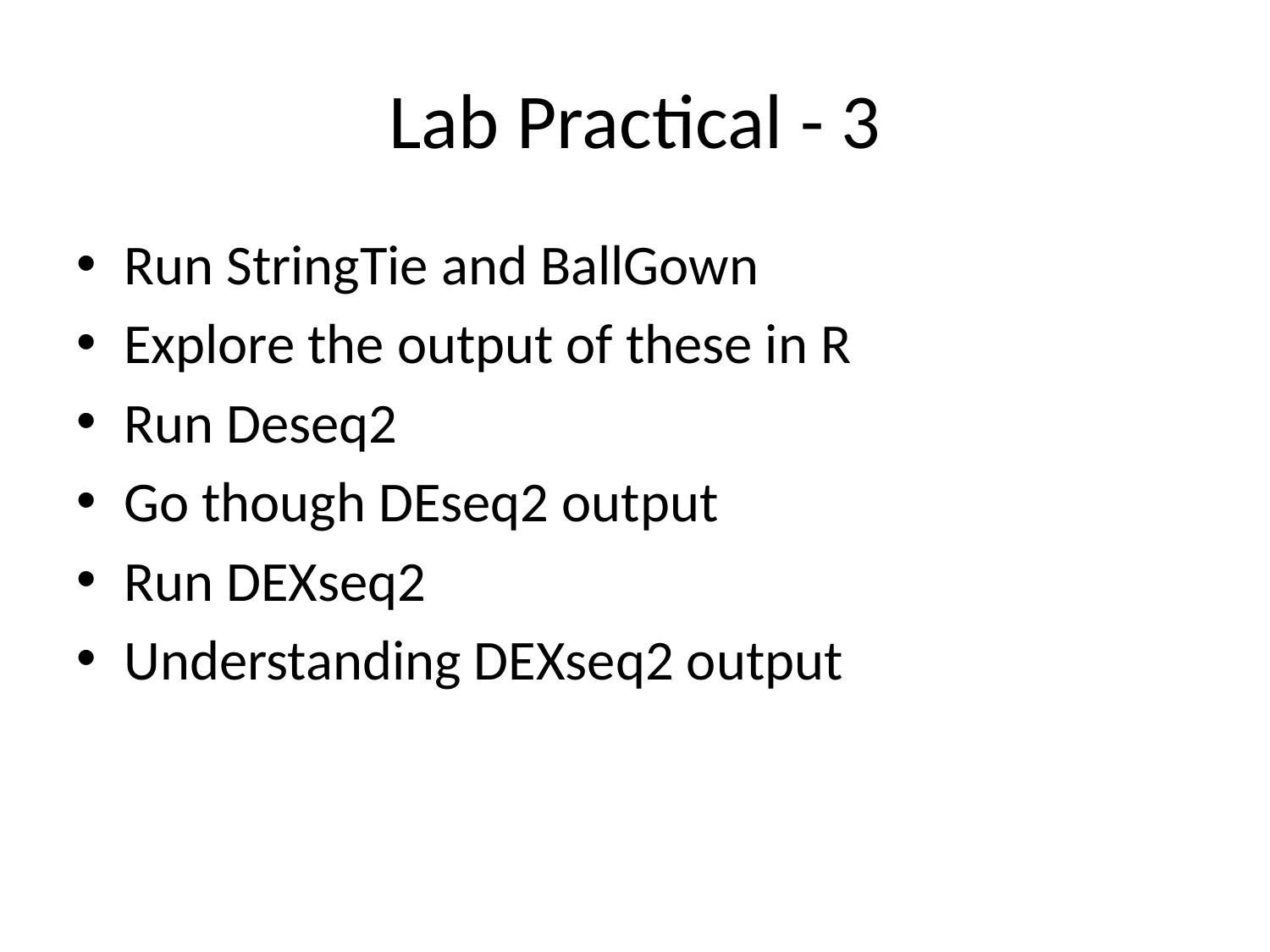

# Lab Practical - 3
Run StringTie and BallGown
Explore the output of these in R
Run Deseq2
Go though DEseq2 output
Run DEXseq2
Understanding DEXseq2 output